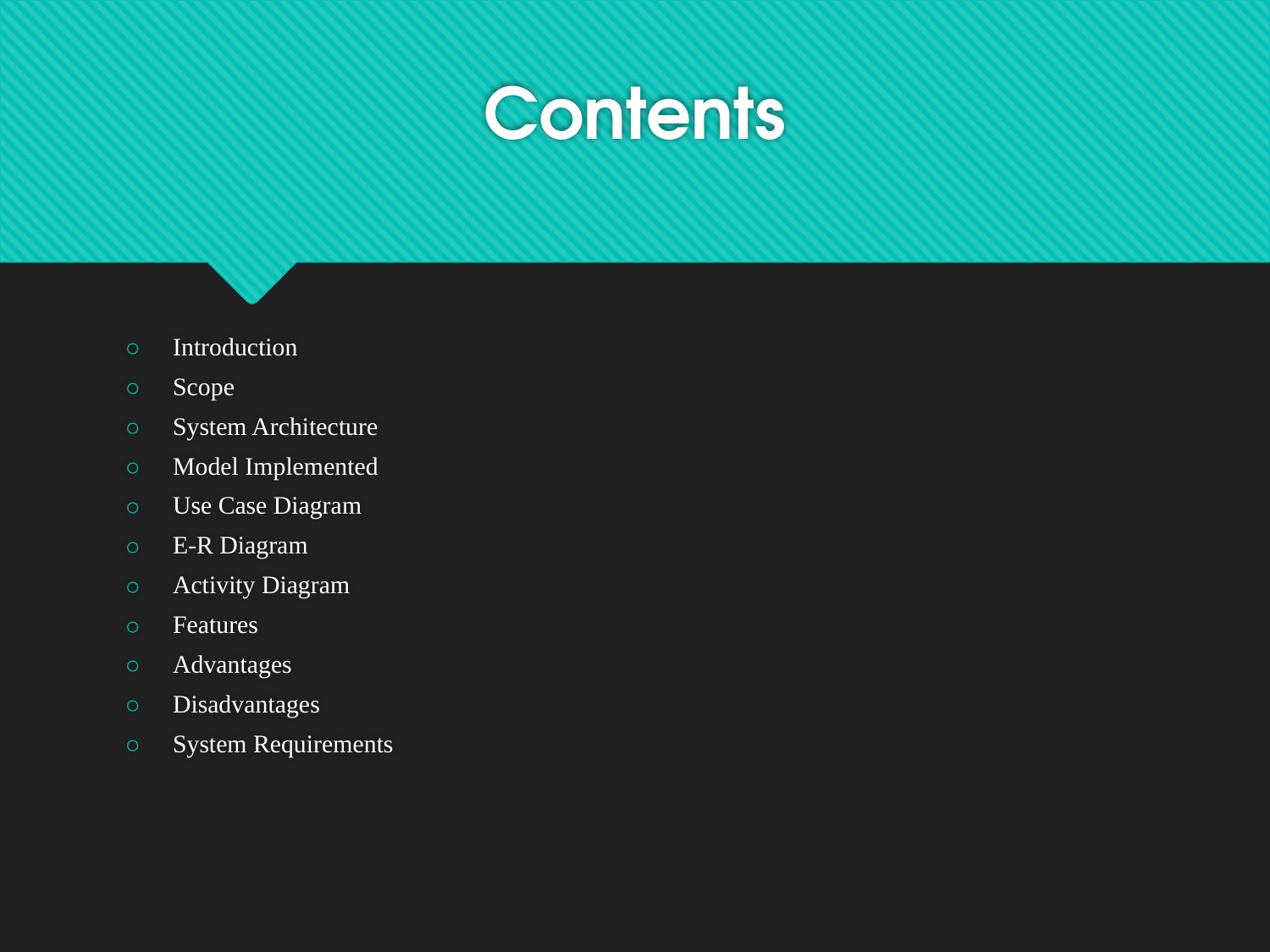

# Contents
Introduction
Scope
System Architecture
Model Implemented
Use Case Diagram
E-R Diagram
Activity Diagram
Features
Advantages
Disadvantages
System Requirements